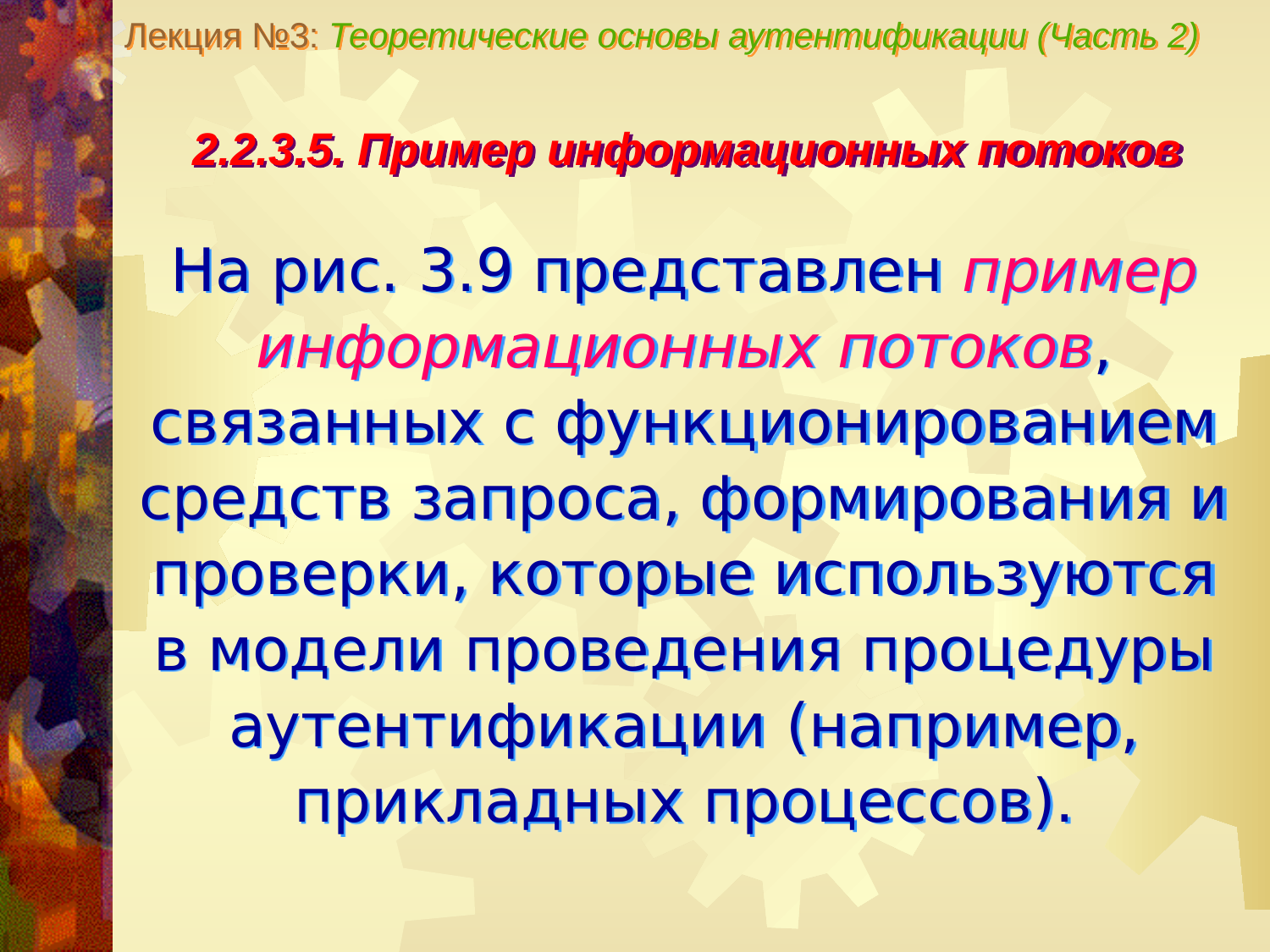

Лекция №3: Теоретические основы аутентификации (Часть 2)
2.2.3.5. Пример информационных потоков
На рис. 3.9 представлен пример информационных потоков, связанных с функционированием средств запроса, формирования и проверки, которые используются в модели проведения процедуры аутентификации (например, прикладных процессов).